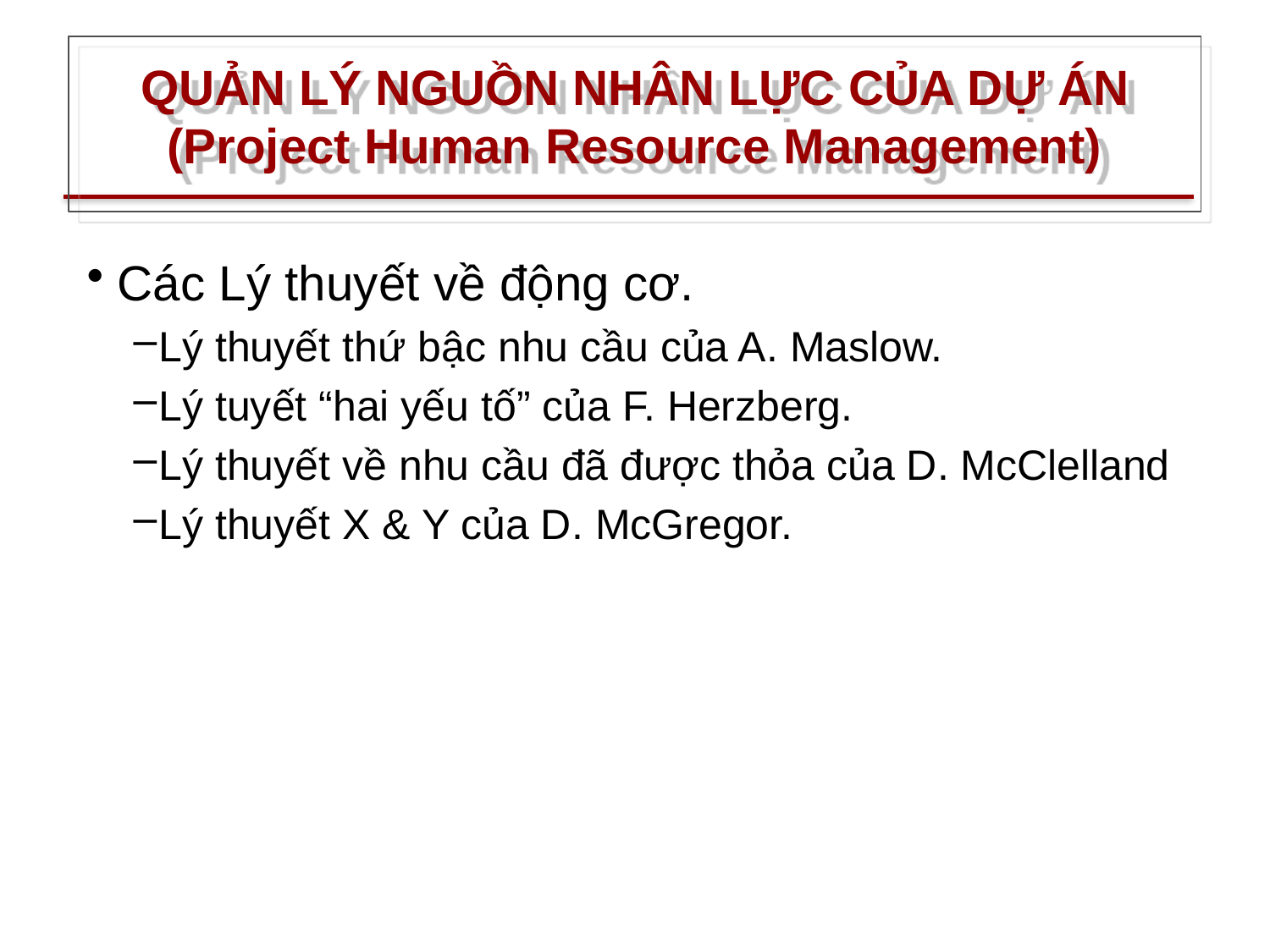

# QUẢN LÝ NGUỒN NHÂN LỰC CỦA DỰ ÁN (Project Human Resource Management)
Các Lý thuyết về động cơ.
Lý thuyết thứ bậc nhu cầu của A. Maslow.
Lý tuyết “hai yếu tố” của F. Herzberg.
Lý thuyết về nhu cầu đã được thỏa của D. McClelland
Lý thuyết X & Y của D. McGregor.